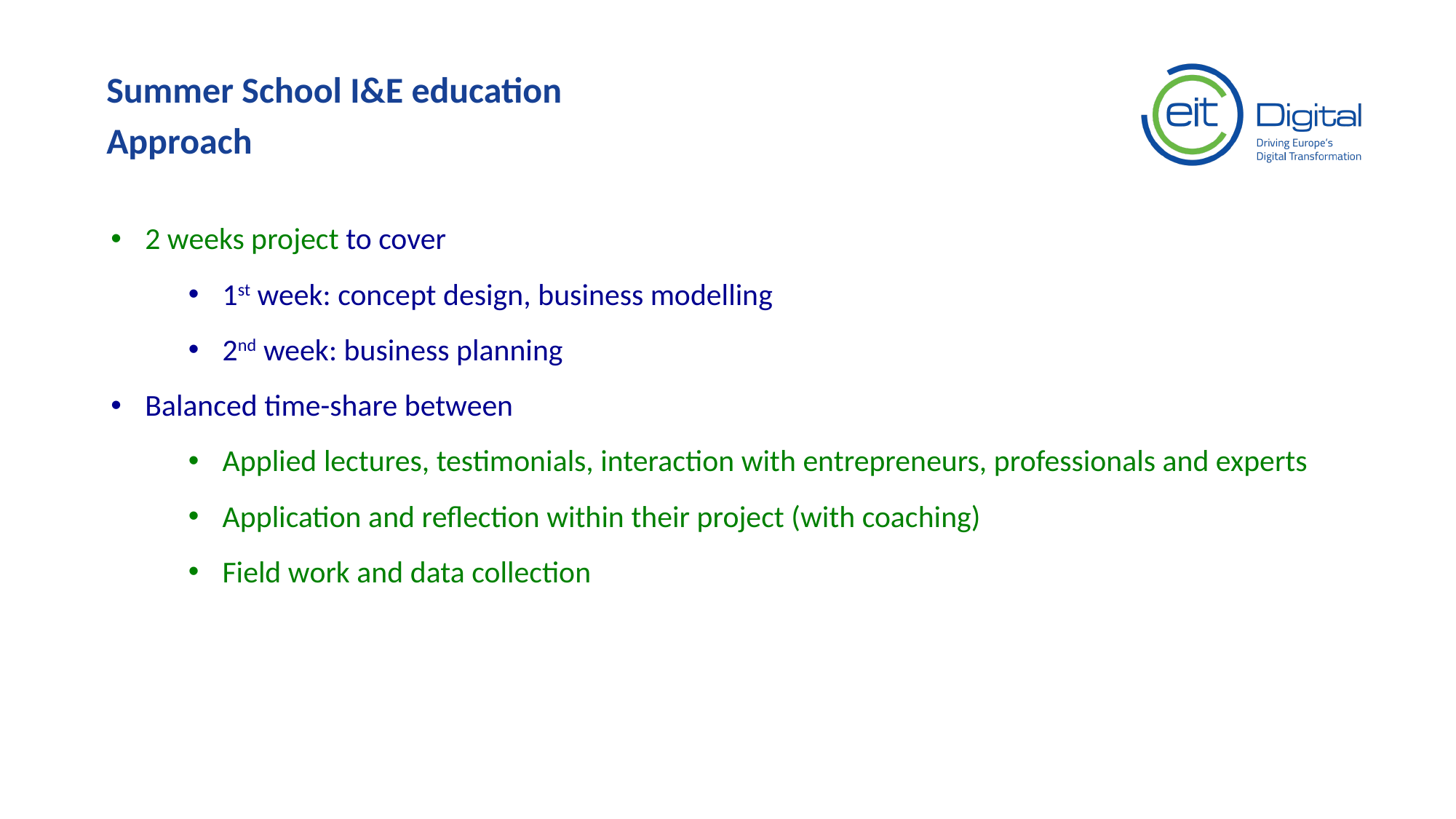

Summer School I&E education
Approach

2 weeks project to cover
1st week: concept design, business modelling
2nd week: business planning
Balanced time-share between
Applied lectures, testimonials, interaction with entrepreneurs, professionals and experts
Application and reflection within their project (with coaching)
Field work and data collection